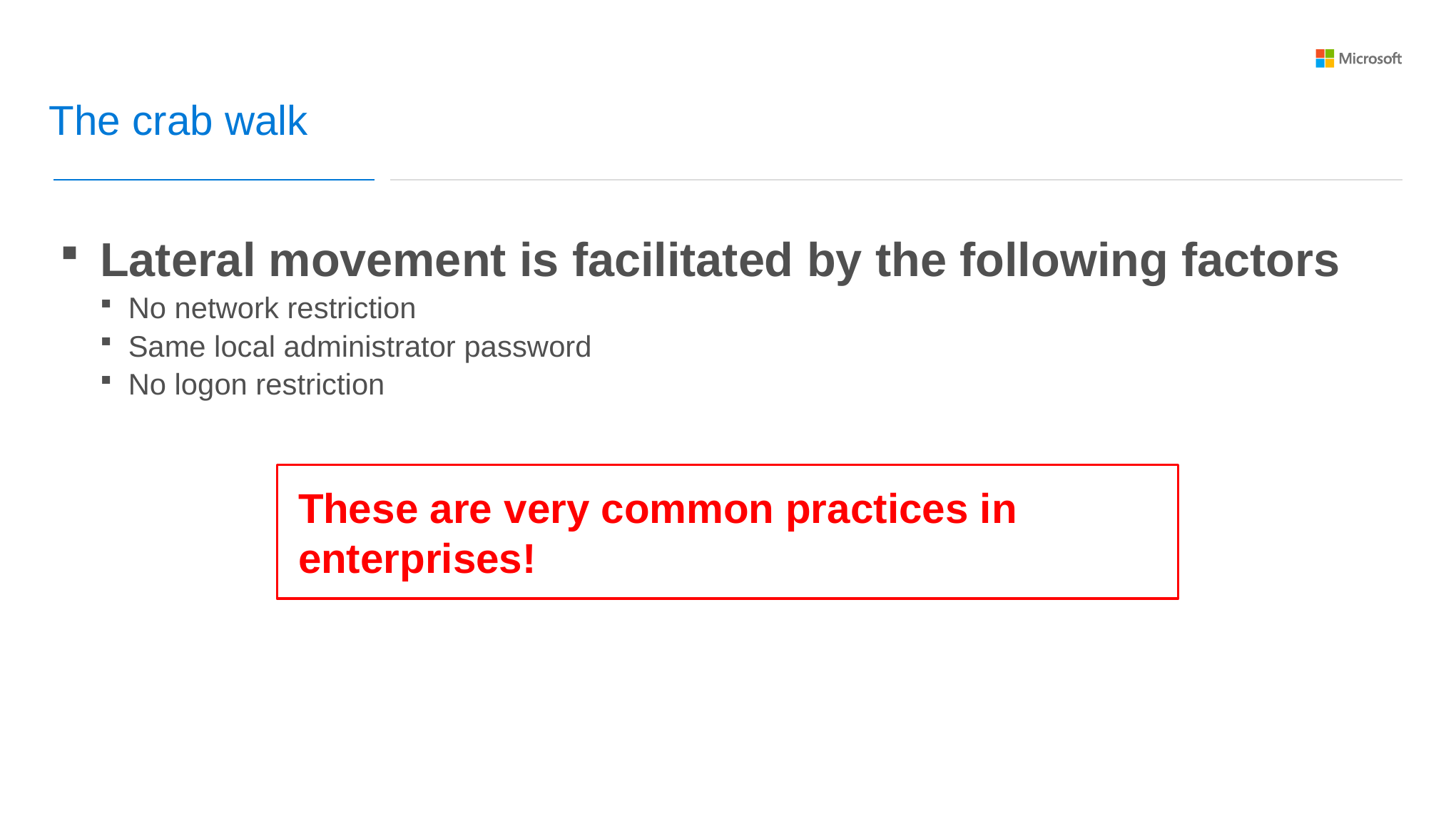

The crab walk
Lateral movement is facilitated by the following factors
No network restriction
Same local administrator password
No logon restriction

These are very common practices in enterprises!